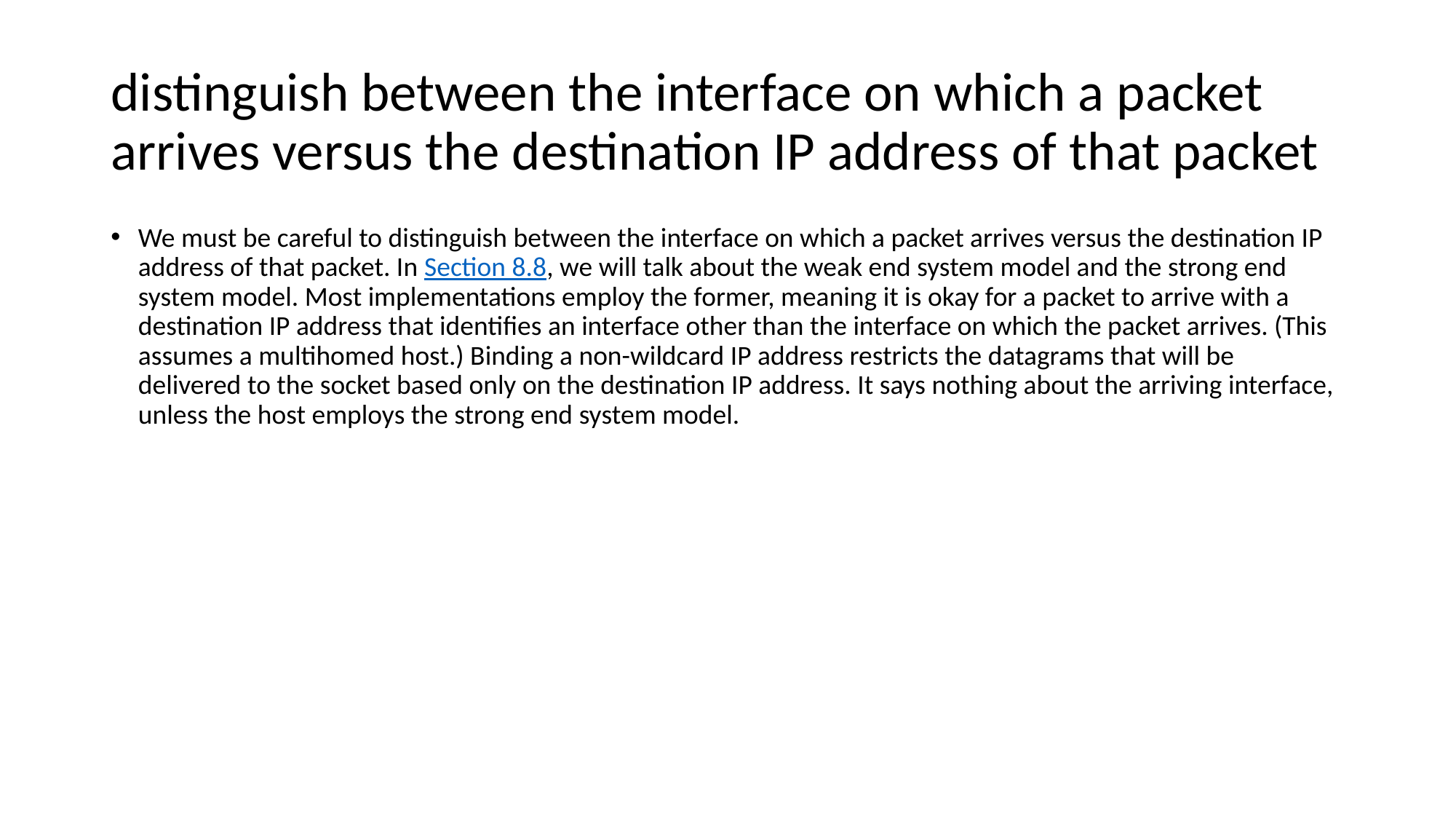

# distinguish between the interface on which a packet arrives versus the destination IP address of that packet
We must be careful to distinguish between the interface on which a packet arrives versus the destination IP address of that packet. In Section 8.8, we will talk about the weak end system model and the strong end system model. Most implementations employ the former, meaning it is okay for a packet to arrive with a destination IP address that identifies an interface other than the interface on which the packet arrives. (This assumes a multihomed host.) Binding a non-wildcard IP address restricts the datagrams that will be delivered to the socket based only on the destination IP address. It says nothing about the arriving interface, unless the host employs the strong end system model.